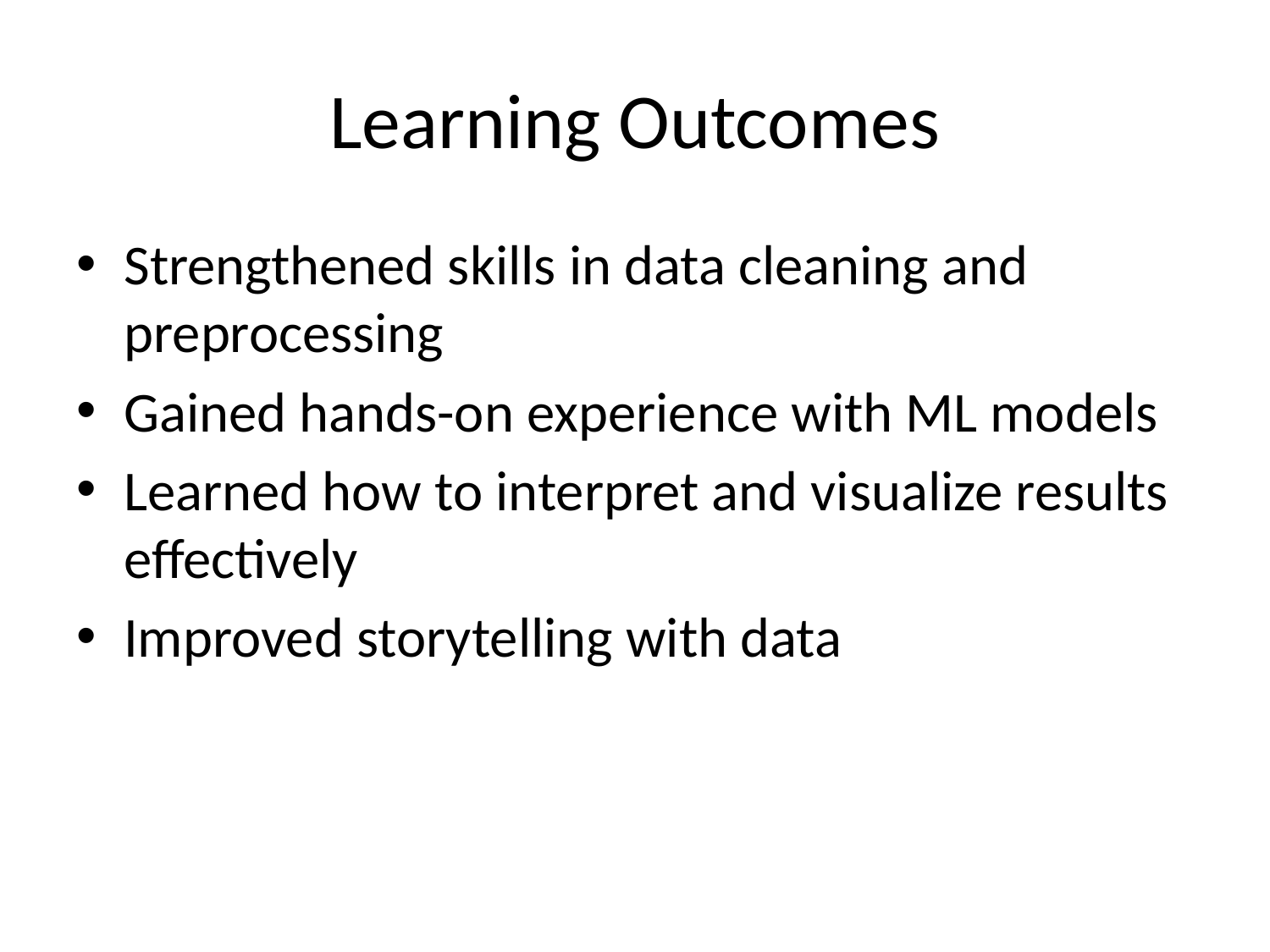

# Learning Outcomes
Strengthened skills in data cleaning and preprocessing
Gained hands-on experience with ML models
Learned how to interpret and visualize results effectively
Improved storytelling with data